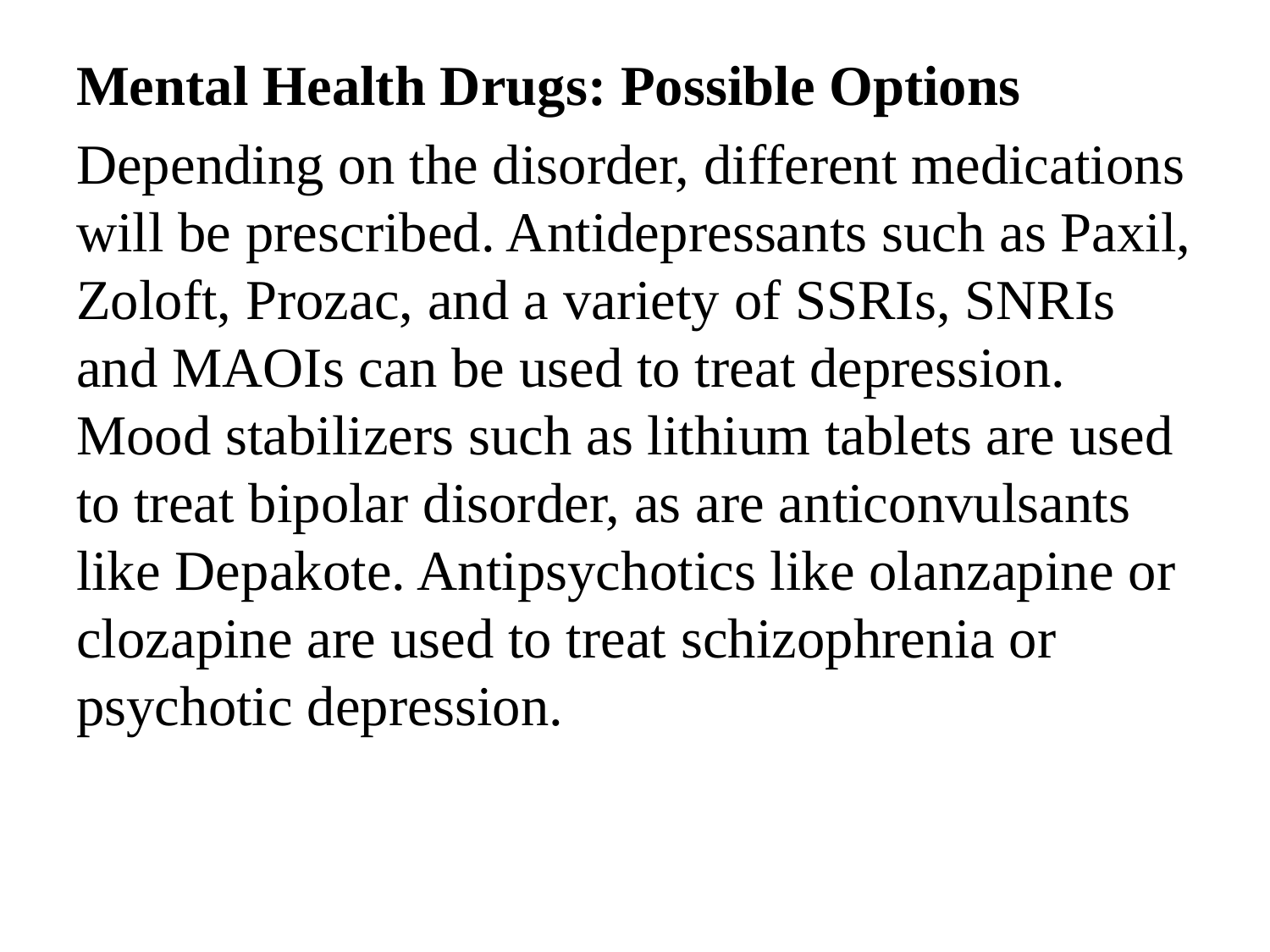

Mental Health Drugs: Possible Options
Depending on the disorder, different medications will be prescribed. Antidepressants such as Paxil, Zoloft, Prozac, and a variety of SSRIs, SNRIs and MAOIs can be used to treat depression. Mood stabilizers such as lithium tablets are used to treat bipolar disorder, as are anticonvulsants like Depakote. Antipsychotics like olanzapine or clozapine are used to treat schizophrenia or psychotic depression.